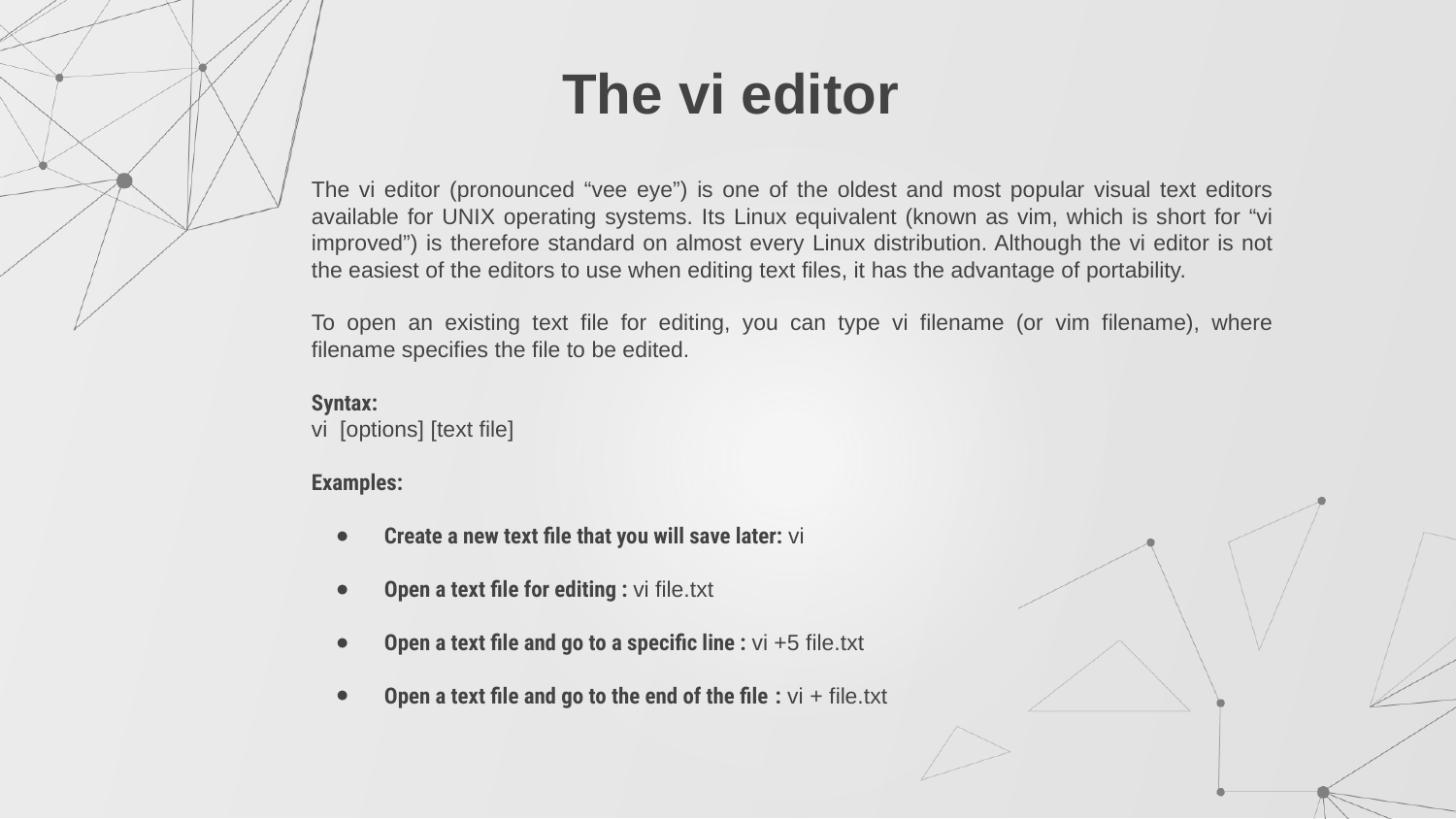

# The vi editor
The vi editor (pronounced “vee eye”) is one of the oldest and most popular visual text editors available for UNIX operating systems. Its Linux equivalent (known as vim, which is short for “vi improved”) is therefore standard on almost every Linux distribution. Although the vi editor is not the easiest of the editors to use when editing text files, it has the advantage of portability.

To open an existing text file for editing, you can type vi filename (or vim filename), where filename specifies the file to be edited.

Syntax:
vi  [options] [text file]

Examples:

Create a new text file that you will save later: vi

Open a text file for editing : vi file.txt

Open a text file and go to a specific line : vi +5 file.txt

Open a text file and go to the end of the file : vi + file.txt